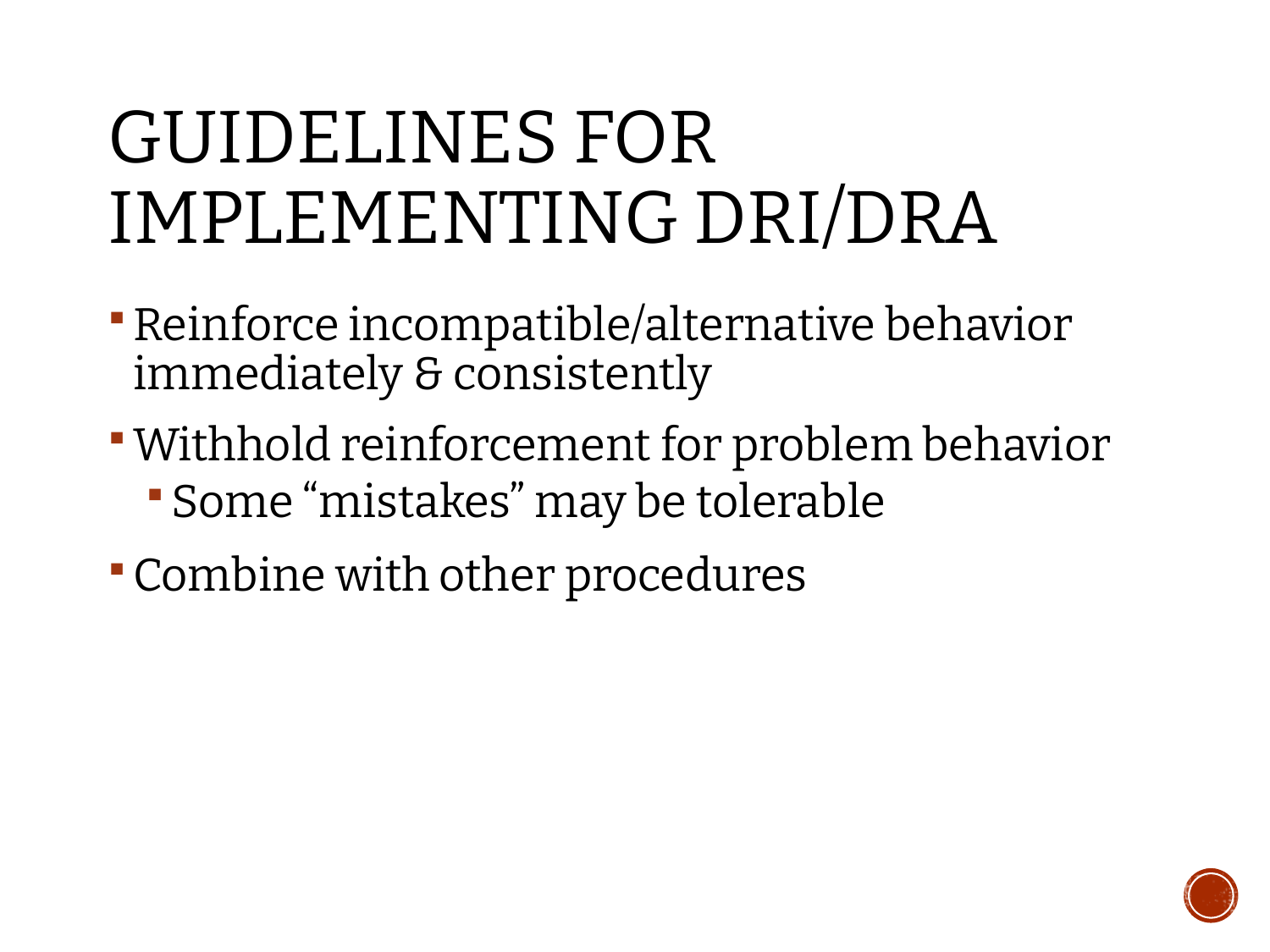

# Guidelines for Implementing DRI/DRA
Reinforce incompatible/alternative behavior immediately & consistently
Withhold reinforcement for problem behavior
Some “mistakes” may be tolerable
Combine with other procedures